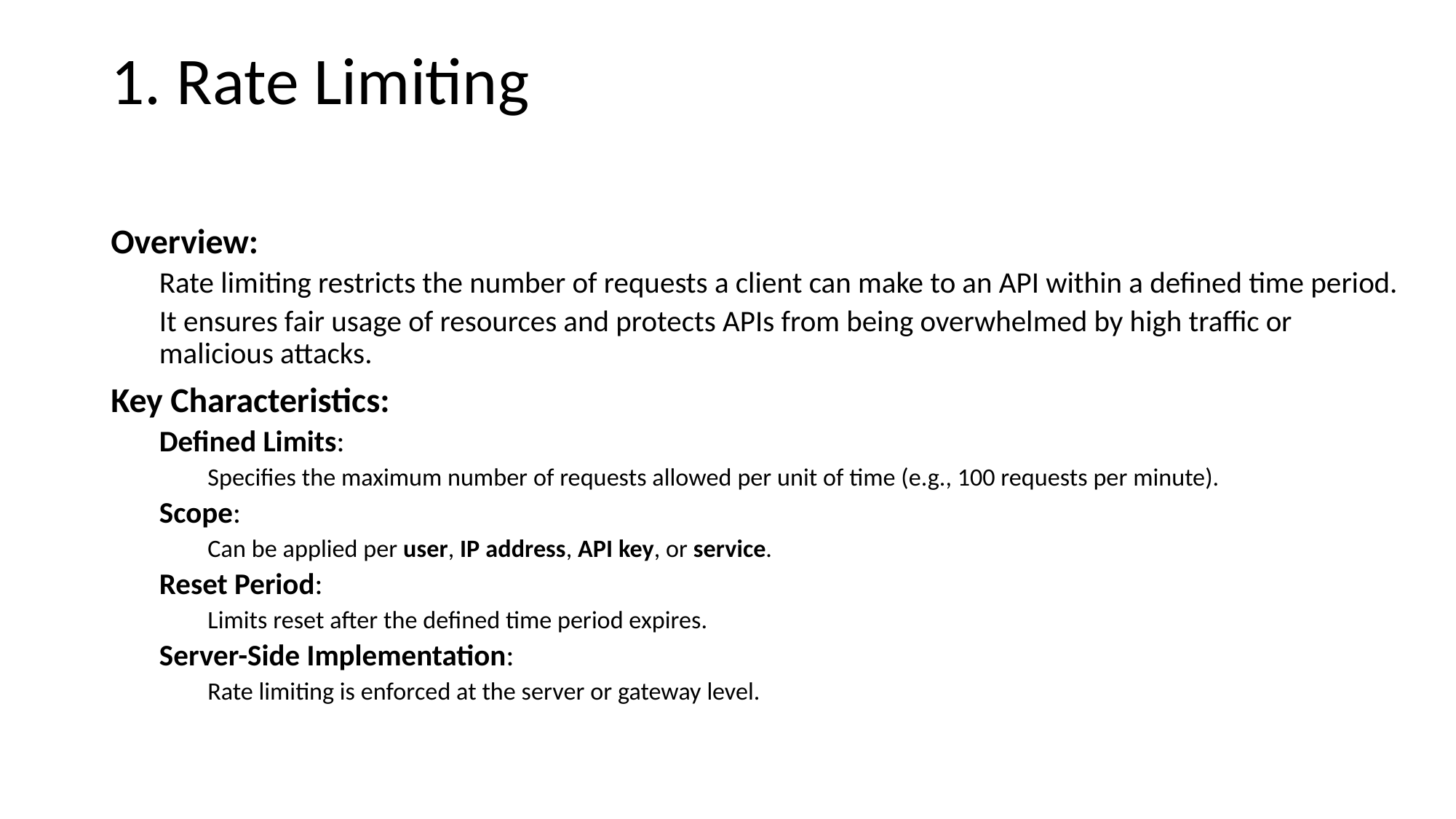

# 1. Rate Limiting
Overview:
Rate limiting restricts the number of requests a client can make to an API within a defined time period.
It ensures fair usage of resources and protects APIs from being overwhelmed by high traffic or malicious attacks.
Key Characteristics:
Defined Limits:
Specifies the maximum number of requests allowed per unit of time (e.g., 100 requests per minute).
Scope:
Can be applied per user, IP address, API key, or service.
Reset Period:
Limits reset after the defined time period expires.
Server-Side Implementation:
Rate limiting is enforced at the server or gateway level.